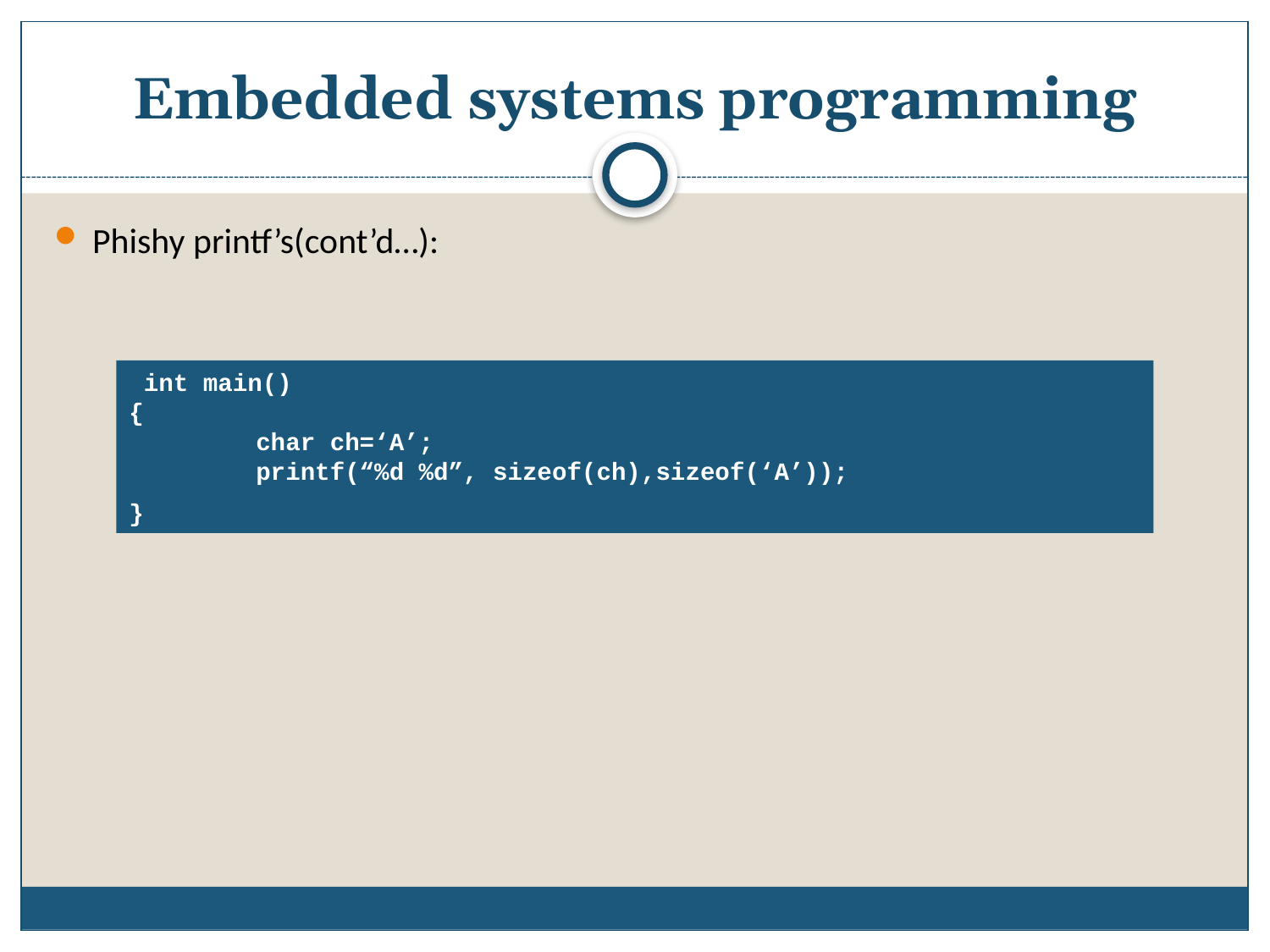

# Embedded systems programming
Phishy printf’s(cont’d…):

 int main()
{
	char ch=‘A’;
	printf(“%d %d”, sizeof(ch),sizeof(‘A’));
}